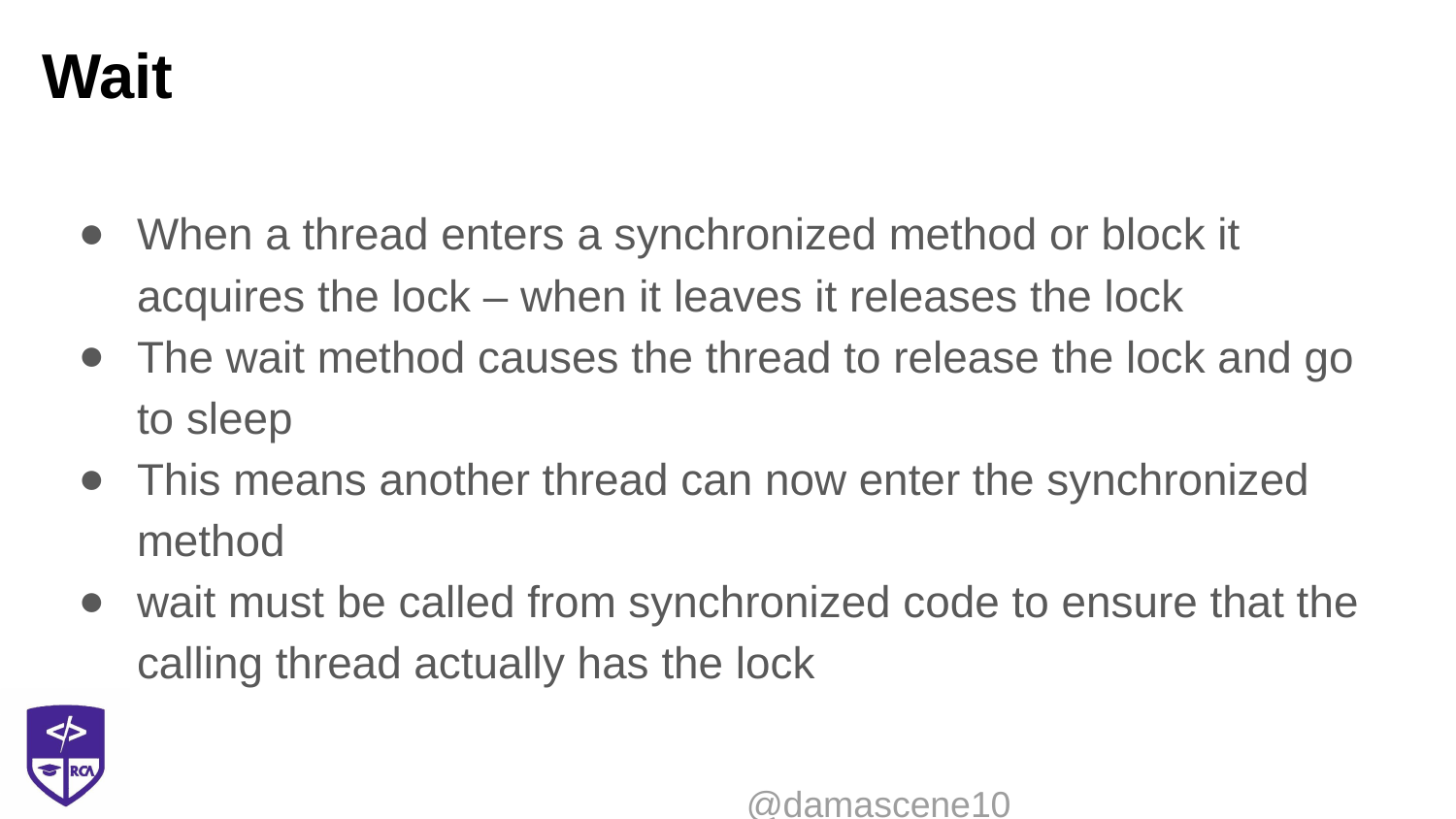

# Wait
When a thread enters a synchronized method or block it acquires the lock – when it leaves it releases the lock
The wait method causes the thread to release the lock and go to sleep
This means another thread can now enter the synchronized method
wait must be called from synchronized code to ensure that the calling thread actually has the lock